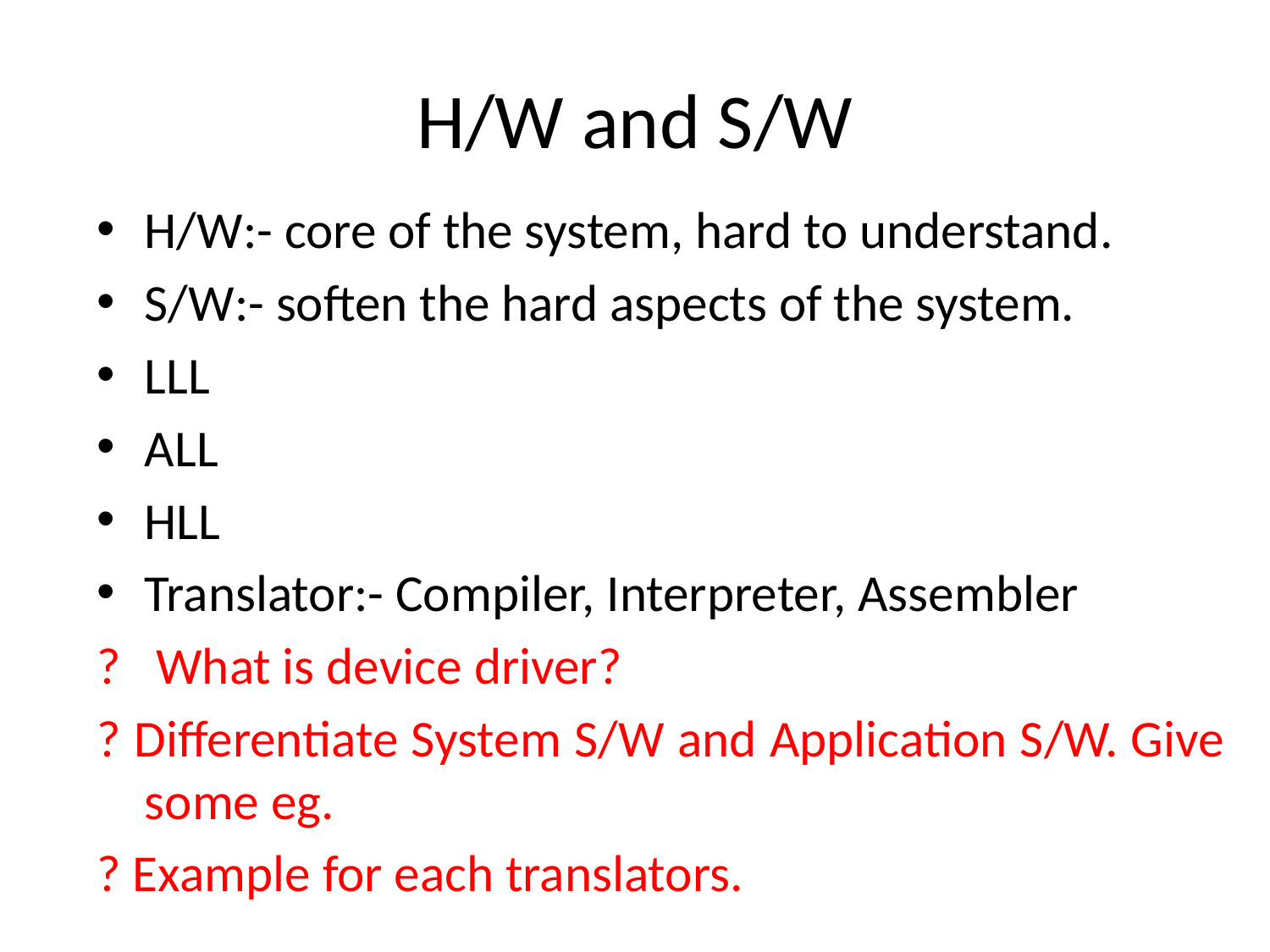

# H/W and S/W
H/W:- core of the system, hard to understand.
S/W:- soften the hard aspects of the system.
LLL
ALL
HLL
Translator:- Compiler, Interpreter, Assembler
?   What is device driver?
? Differentiate System S/W and Application S/W. Give some eg.
? Example for each translators.